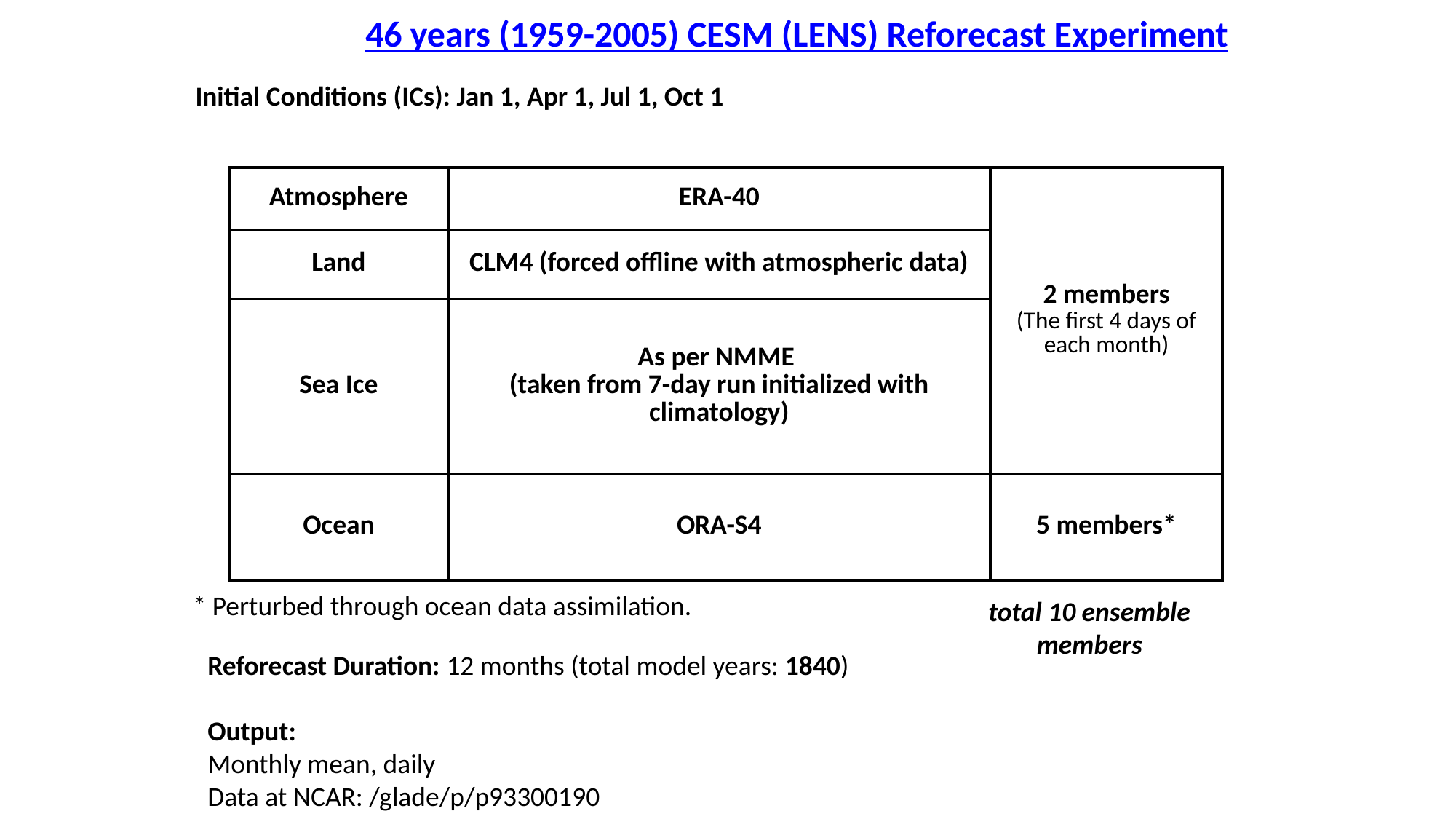

46 years (1959-2005) CESM (LENS) Reforecast Experiment
Initial Conditions (ICs): Jan 1, Apr 1, Jul 1, Oct 1
| Atmosphere | ERA-40 | 2 members (The first 4 days of each month) |
| --- | --- | --- |
| Land | CLM4 (forced offline with atmospheric data) |  |
| Sea Ice | As per NMME (taken from 7-day run initialized with climatology) |  |
| Ocean | ORA-S4 | 5 members\* |
* Perturbed through ocean data assimilation.
total 10 ensemble members
Reforecast Duration: 12 months (total model years: 1840)

Output:
Monthly mean, daily
Data at NCAR: /glade/p/p93300190